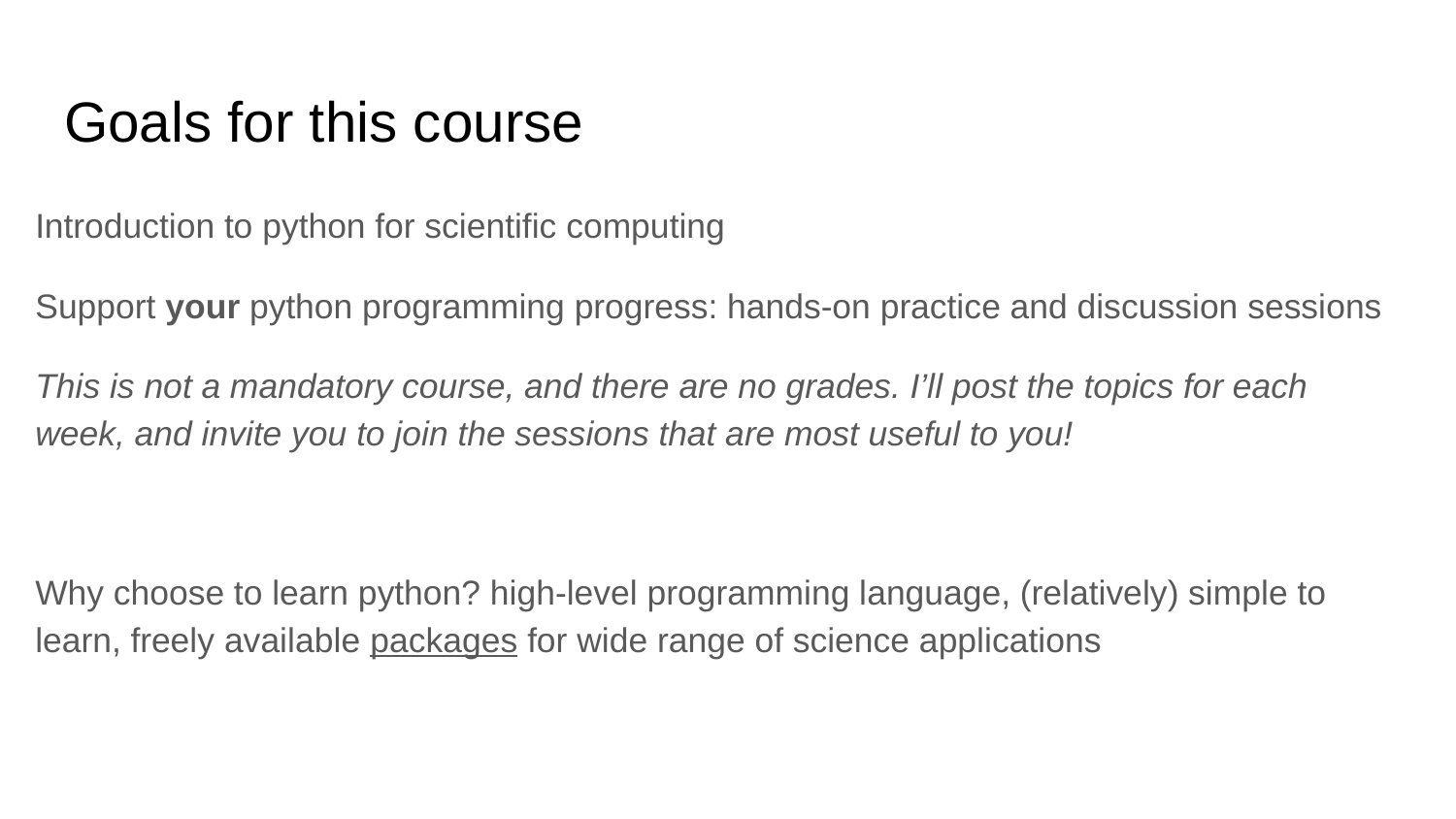

# Goals for this course
Introduction to python for scientific computing
Support your python programming progress: hands-on practice and discussion sessions
This is not a mandatory course, and there are no grades. I’ll post the topics for each week, and invite you to join the sessions that are most useful to you!

Why choose to learn python? high-level programming language, (relatively) simple to learn, freely available packages for wide range of science applications